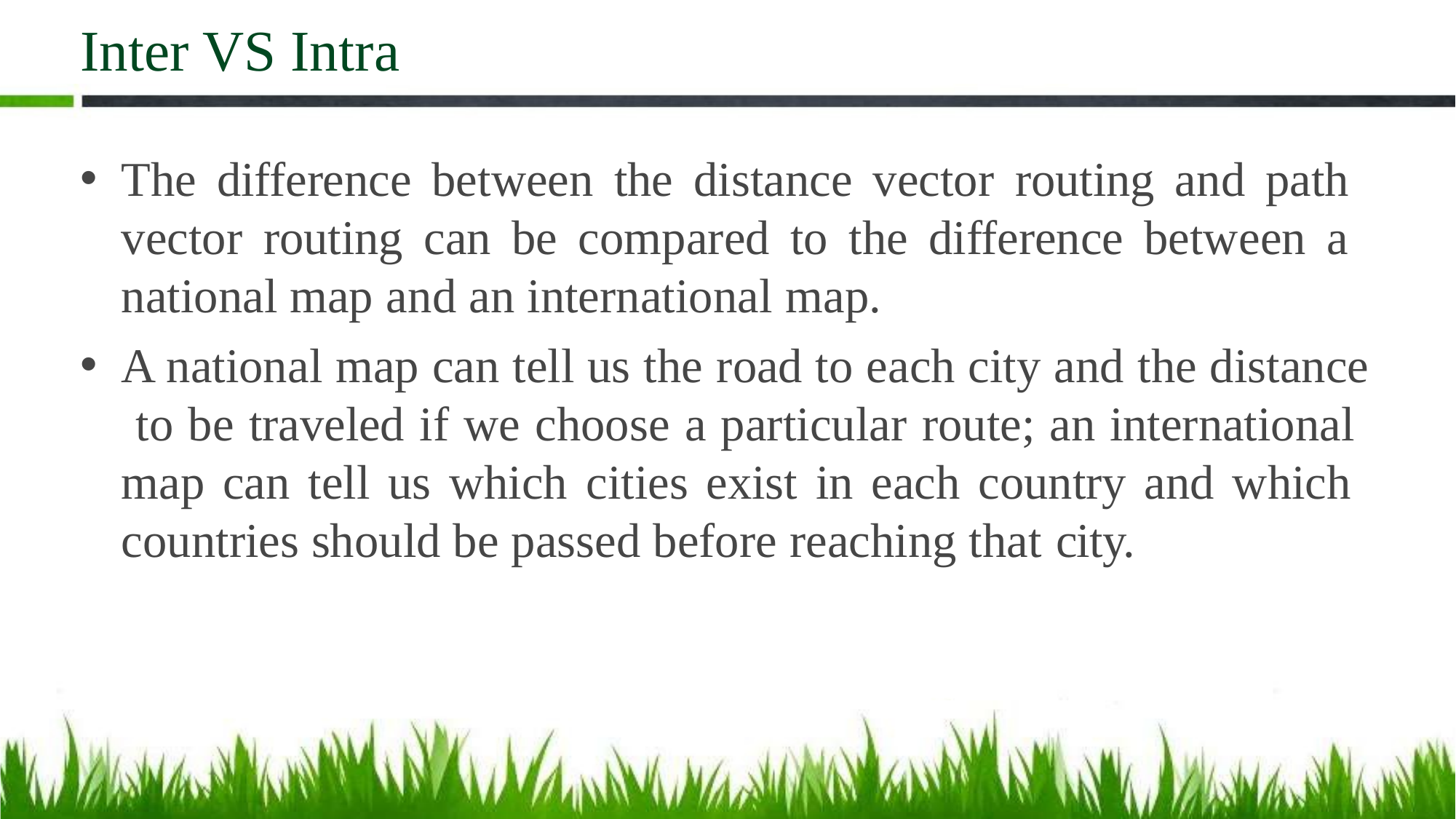

# Inter VS Intra
The difference between the distance vector routing and path  vector routing can be compared to the difference between a  national map and an international map.
A national map can tell us the road to each city and the distance  to be traveled if we choose a particular route; an international  map can tell us which cities exist in each country and which  countries should be passed before reaching that city.